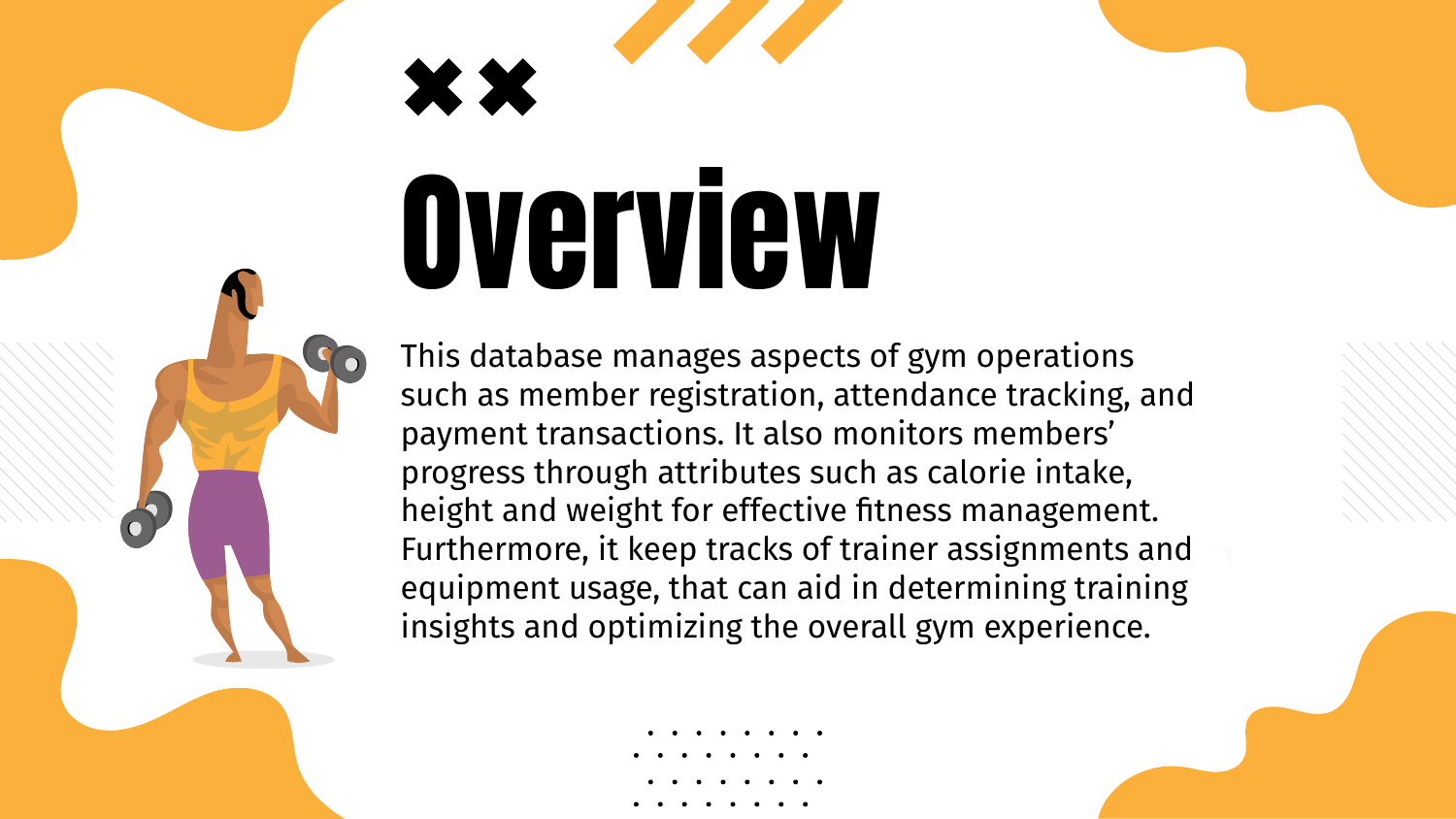

# Overview

This database manages aspects of gym operations such as member registration, attendance tracking, and payment transactions. It also monitors members’ progress through attributes such as calorie intake, height and weight for effective fitness management. Furthermore, it keep tracks of trainer assignments and equipment usage, that can aid in determining training insights and optimizing the overall gym experience.